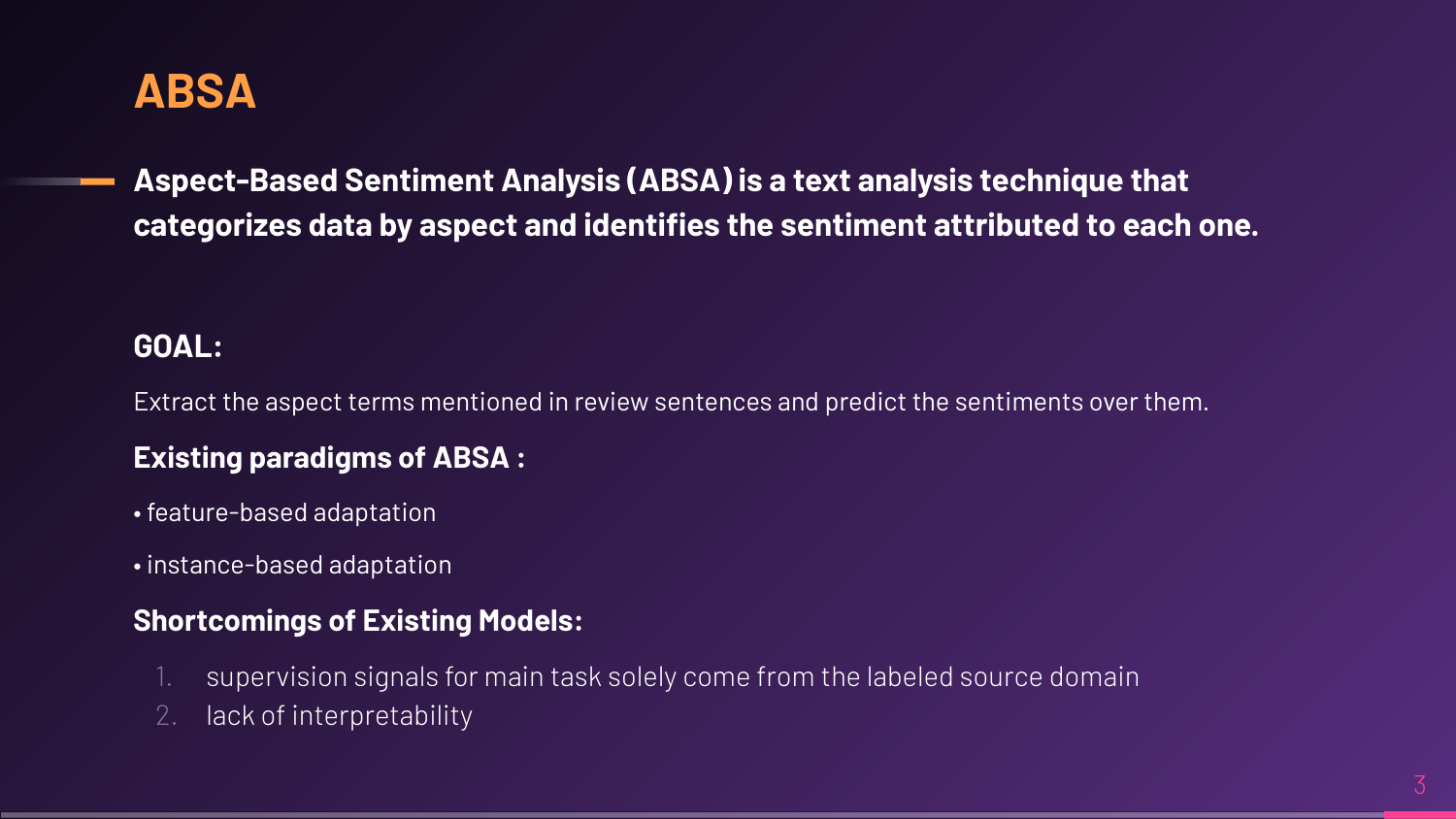

# ABSA
Aspect-Based Sentiment Analysis (ABSA) is a text analysis technique that categorizes data by aspect and identifies the sentiment attributed to each one.

GOAL:
Extract the aspect terms mentioned in review sentences and predict the sentiments over them.
Existing paradigms of ABSA :
• feature-based adaptation
• instance-based adaptation
Shortcomings of Existing Models:
supervision signals for main task solely come from the labeled source domain
lack of interpretability
3